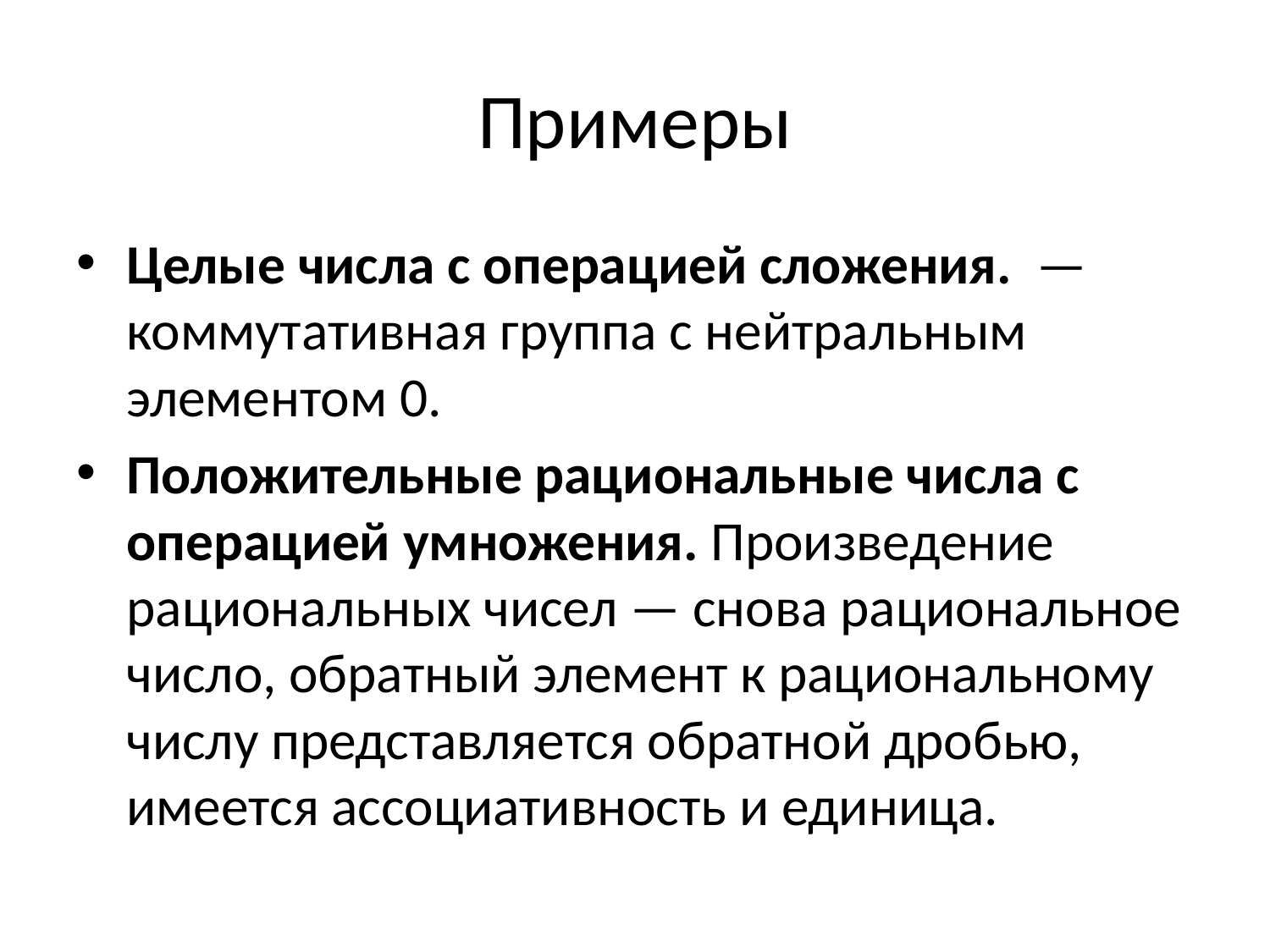

# Примеры
Целые числа с операцией сложения.  — коммутативная группа с нейтральным элементом 0.
Положительные рациональные числа с операцией умножения. Произведение рациональных чисел — снова рациональное число, обратный элемент к рациональному числу представляется обратной дробью, имеется ассоциативность и единица.